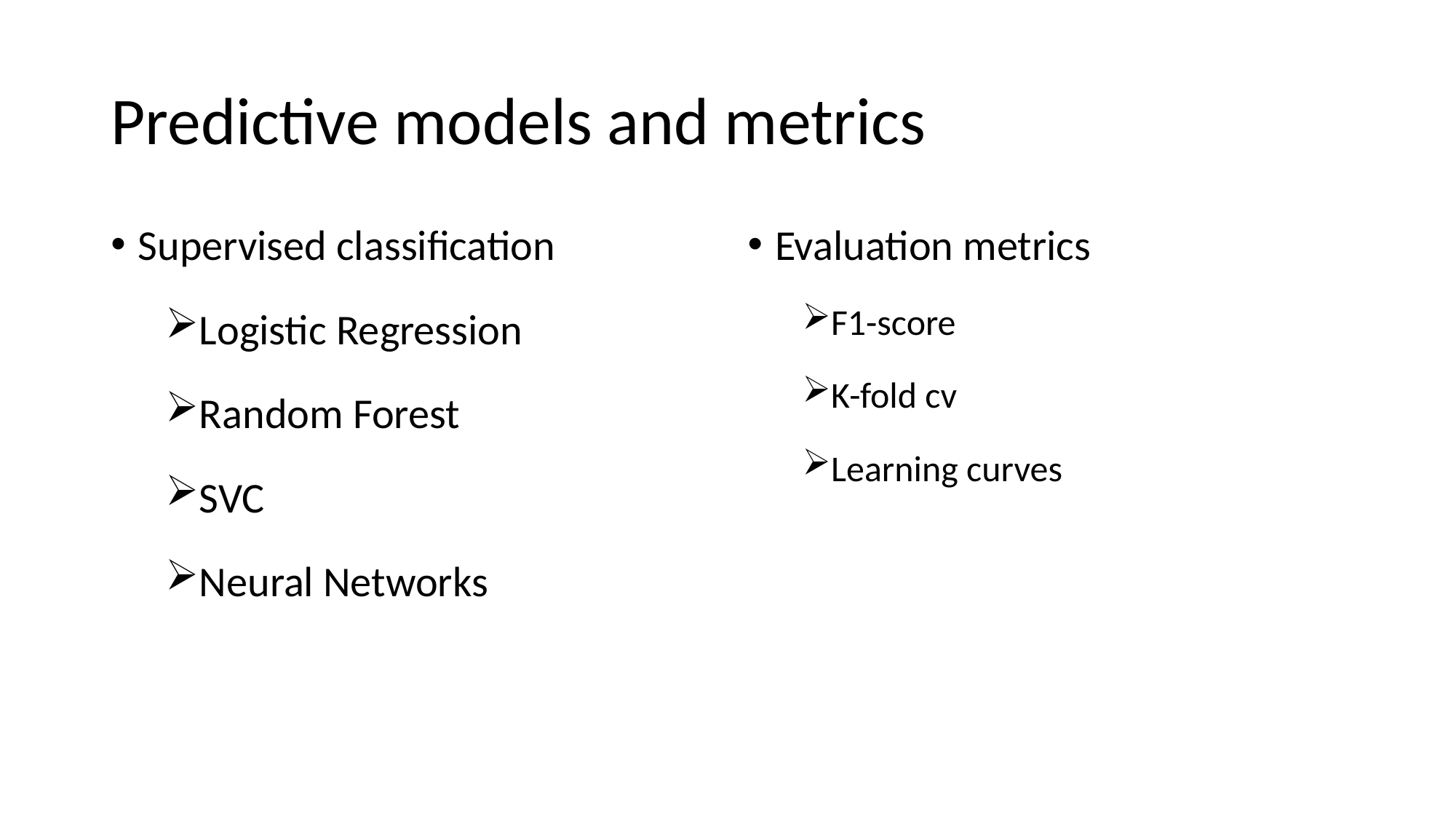

# Predictive models and metrics
Supervised classification
Logistic Regression
Random Forest
SVC
Neural Networks

Evaluation metrics
F1-score
K-fold cv
Learning curves